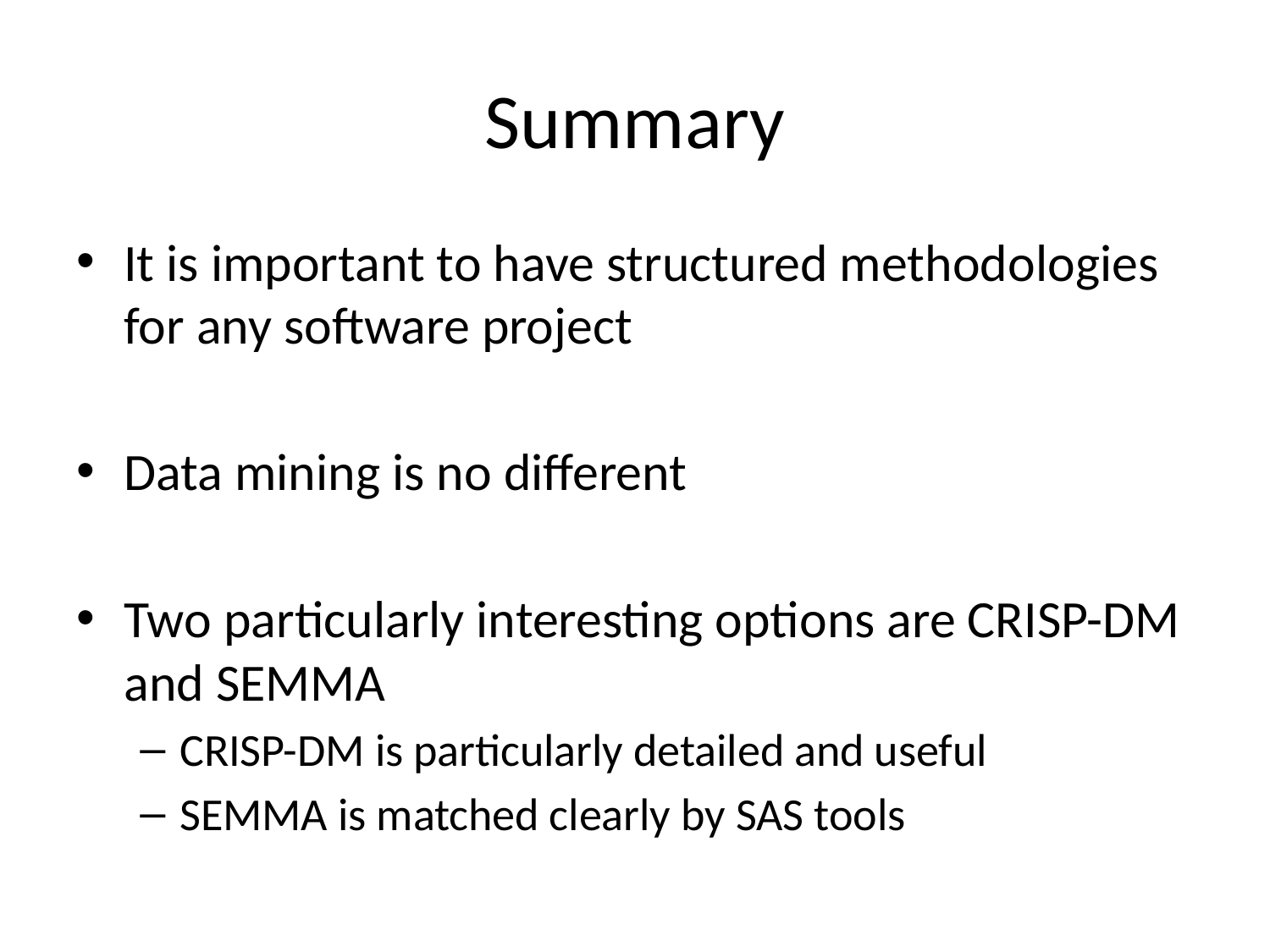

# Summary
It is important to have structured methodologies for any software project

Data mining is no different

Two particularly interesting options are CRISP-DM and SEMMA
CRISP-DM is particularly detailed and useful
SEMMA is matched clearly by SAS tools